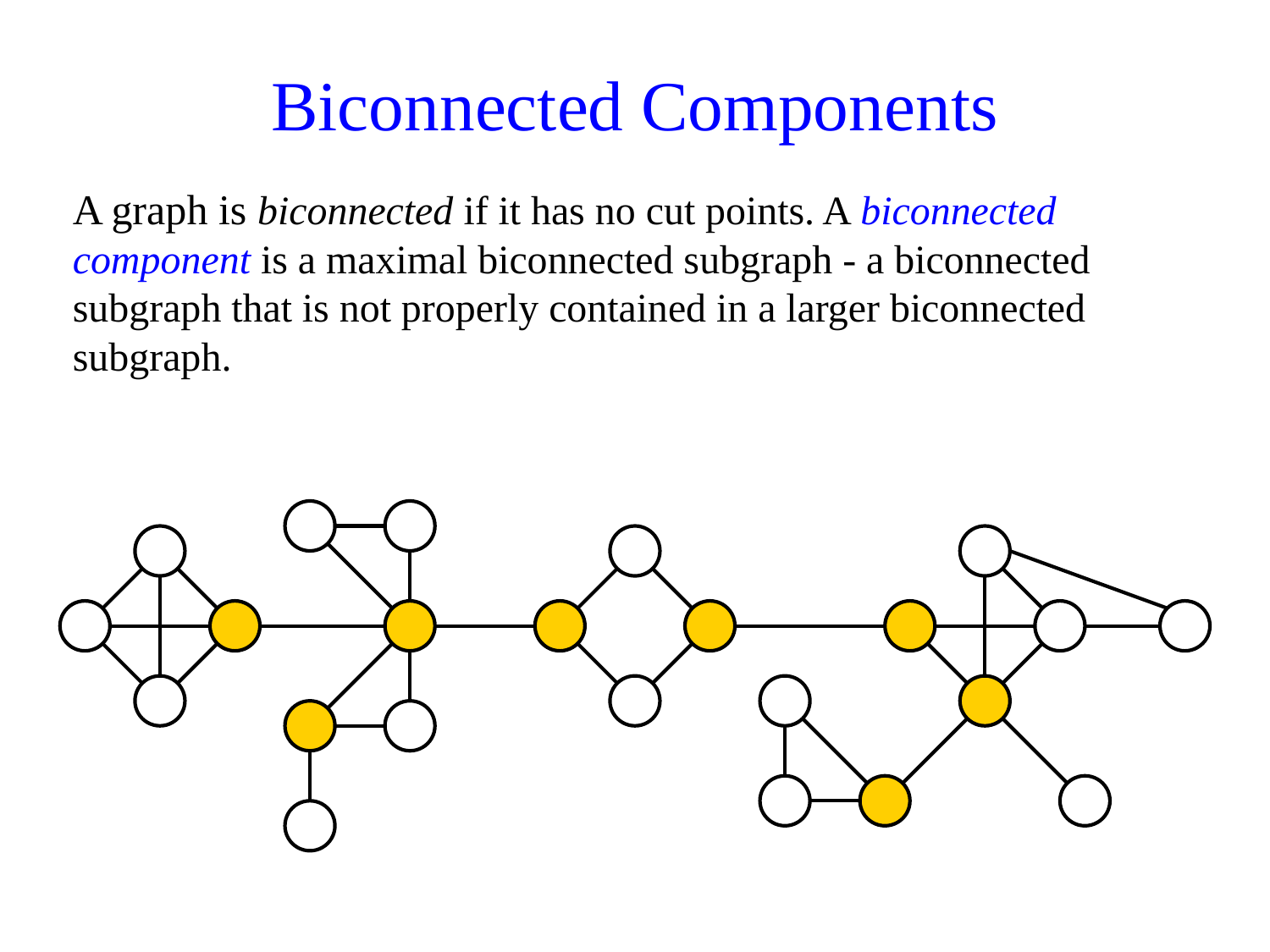

# Biconnected Components
A graph is biconnected if it has no cut points. A biconnected component is a maximal biconnected subgraph - a biconnected subgraph that is not properly contained in a larger biconnected subgraph.